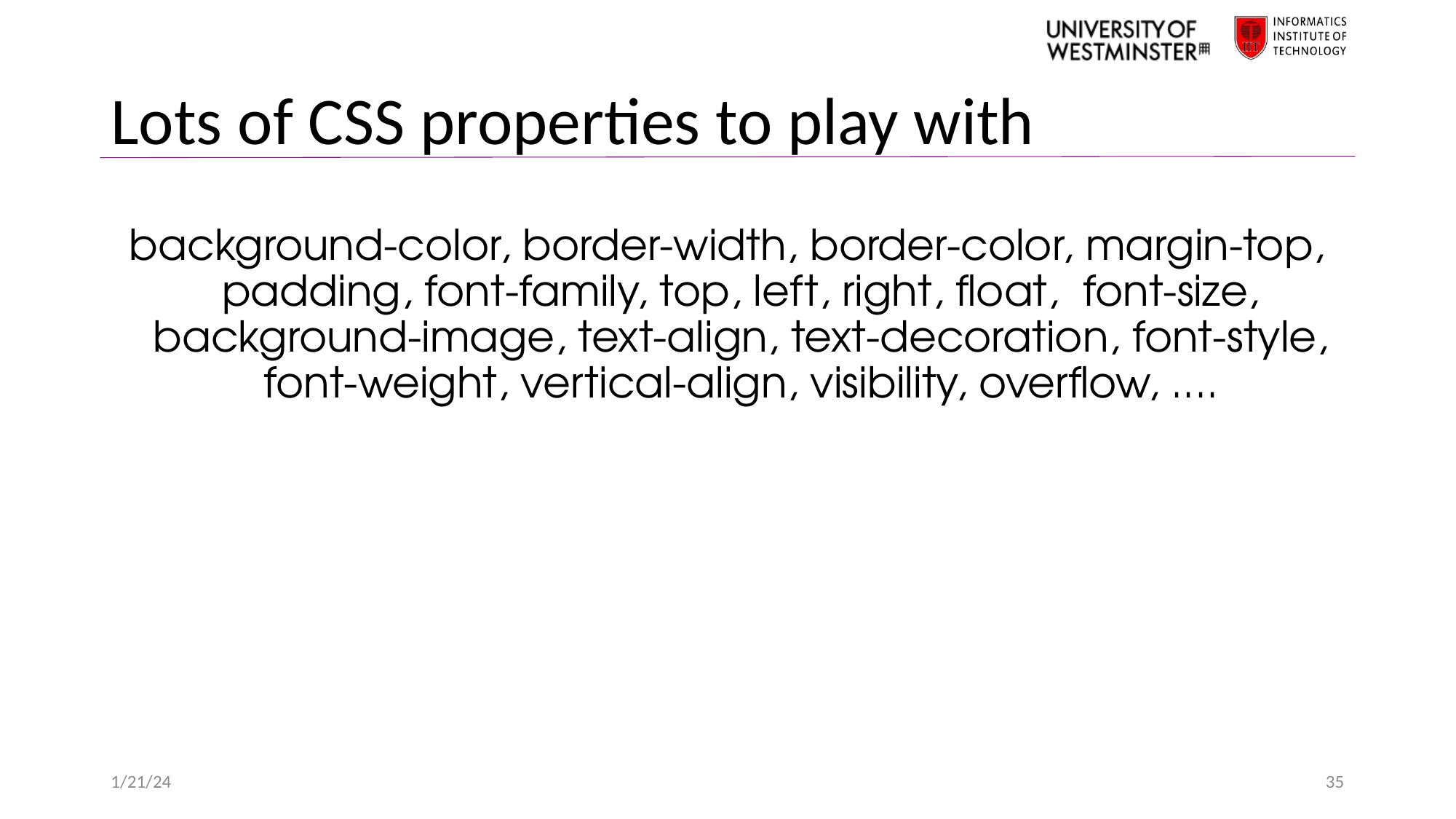

# Lots of CSS properties to play with
background-color, border-width, border-color, margin-top, padding, font-family, top, left, right, float,  font-size, background-image, text-align, text-decoration, font-style, font-weight, vertical-align, visibility, overflow, ....
1/21/24
35